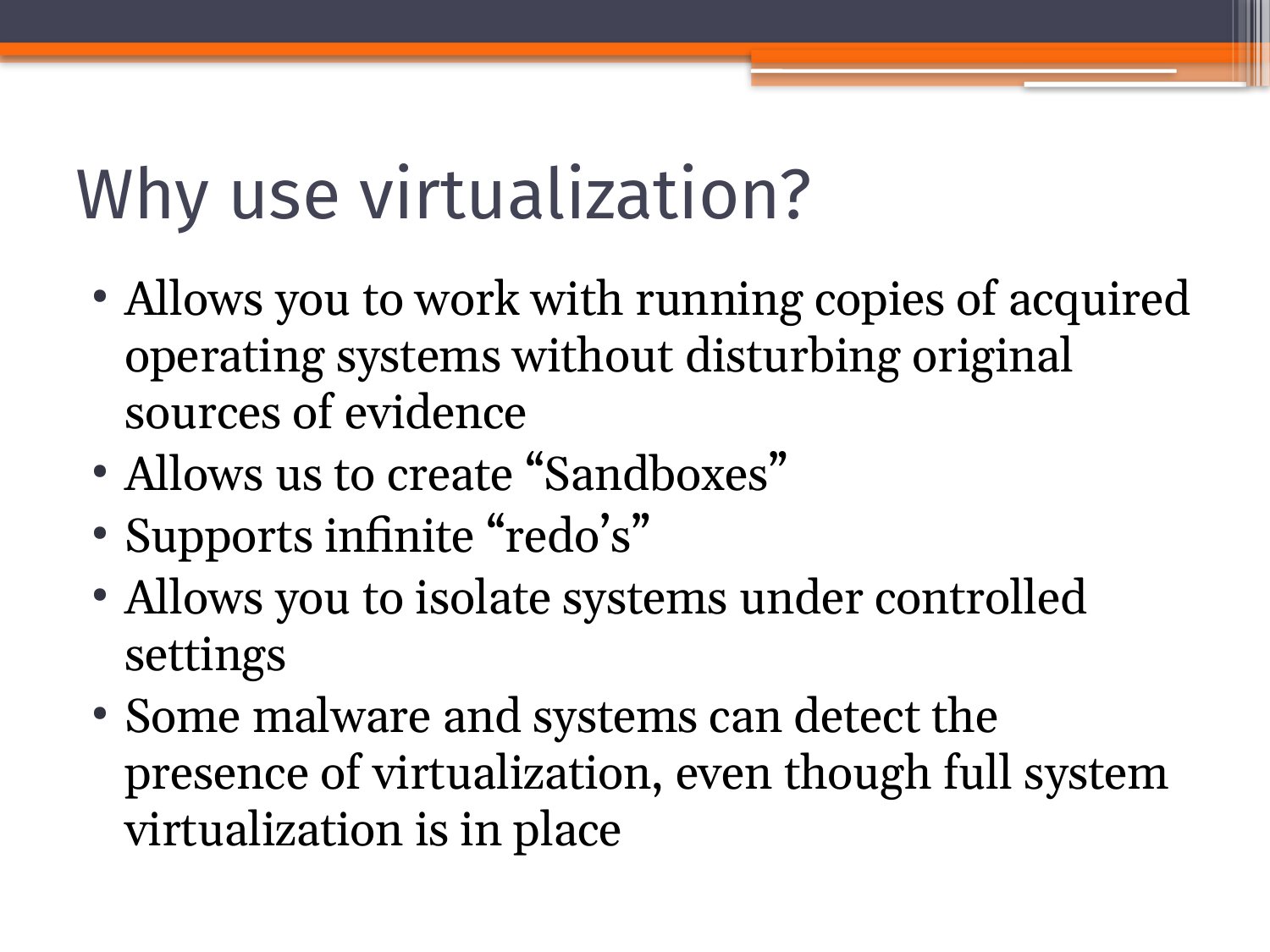

# Why use virtualization?
Allows you to work with running copies of acquired operating systems without disturbing original sources of evidence
Allows us to create “Sandboxes”
Supports infinite “redo’s”
Allows you to isolate systems under controlled settings
Some malware and systems can detect the presence of virtualization, even though full system virtualization is in place